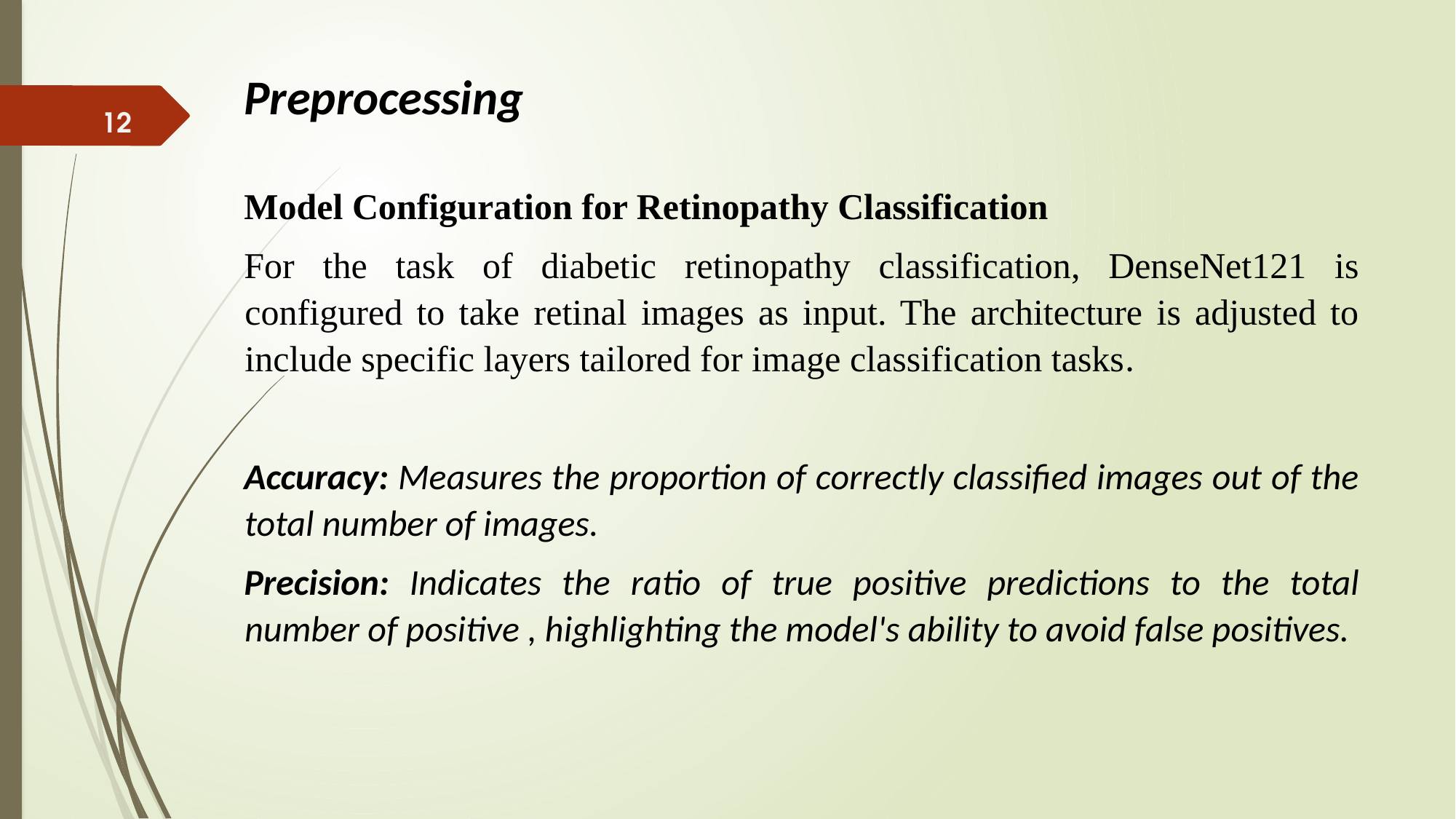

Preprocessing
12

Model Configuration for Retinopathy Classification
For the task of diabetic retinopathy classification, DenseNet121 is configured to take retinal images as input. The architecture is adjusted to include specific layers tailored for image classification tasks.

Accuracy: Measures the proportion of correctly classified images out of the total number of images.
Precision: Indicates the ratio of true positive predictions to the total number of positive , highlighting the model's ability to avoid false positives.